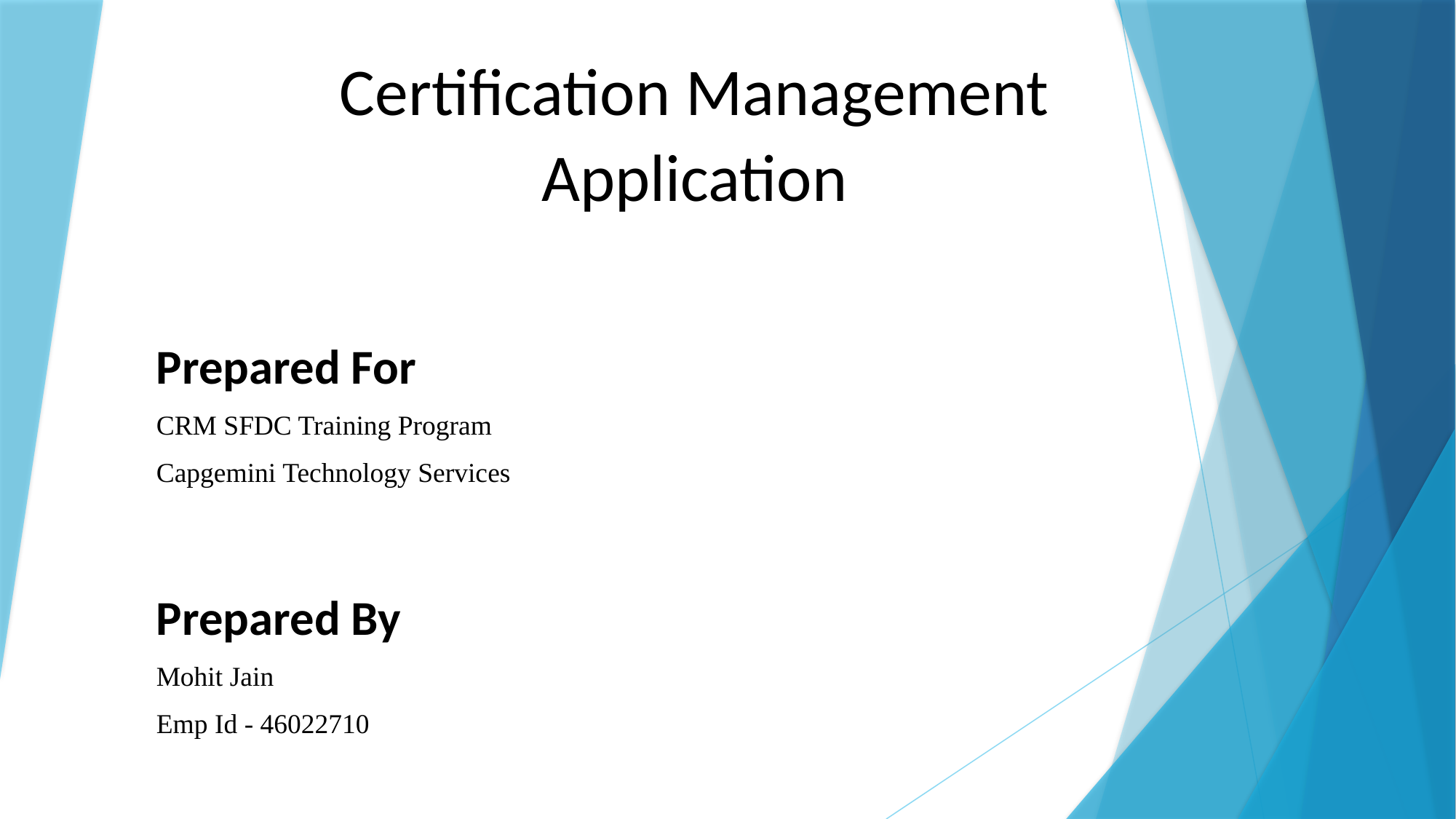

Certification Management Application
Prepared For
CRM SFDC Training Program
Capgemini Technology Services

Prepared By
Mohit Jain
Emp Id - 46022710